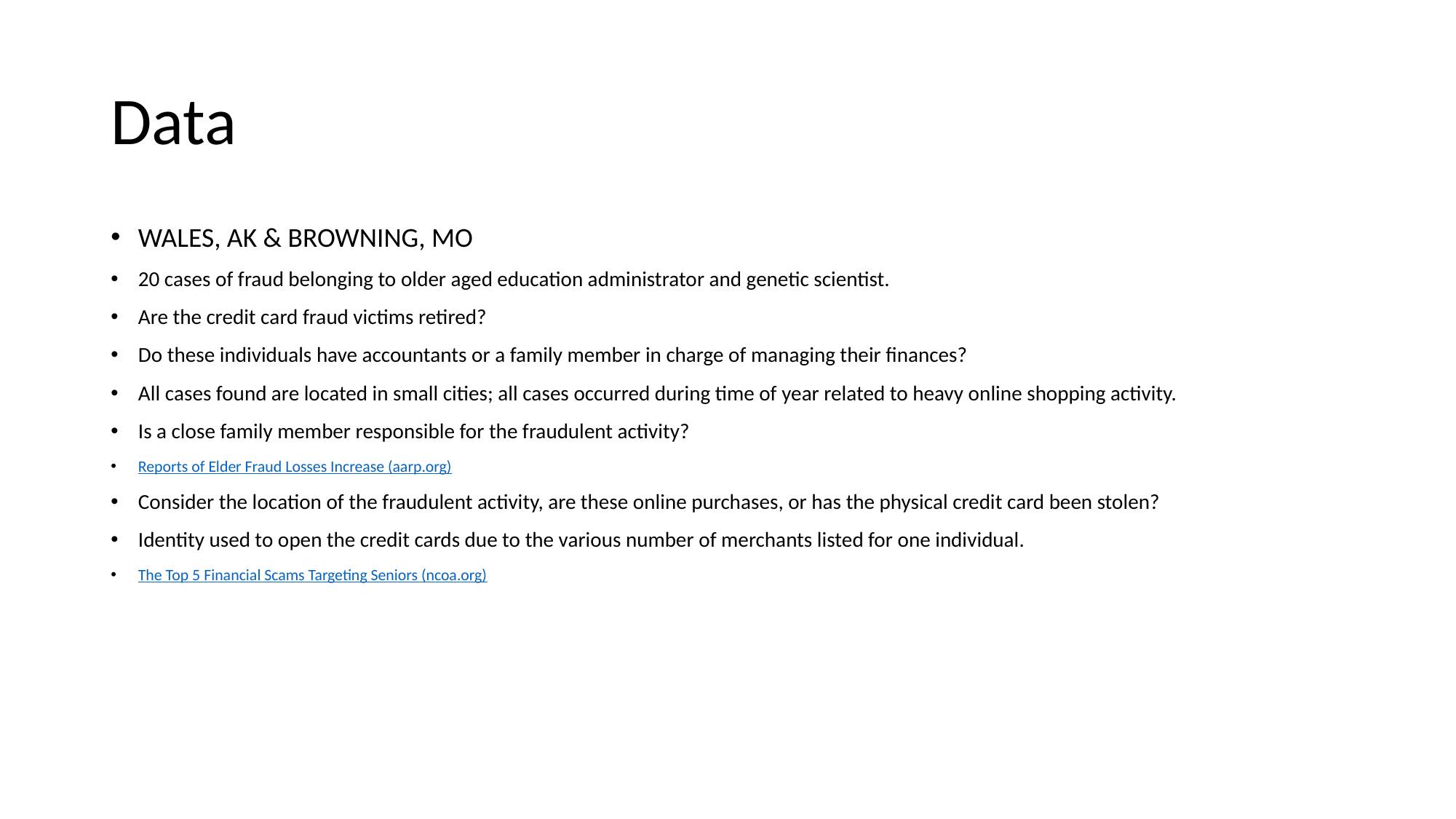

# Data
WALES, AK & BROWNING, MO
20 cases of fraud belonging to older aged education administrator and genetic scientist.
Are the credit card fraud victims retired?
Do these individuals have accountants or a family member in charge of managing their finances?
All cases found are located in small cities; all cases occurred during time of year related to heavy online shopping activity.
Is a close family member responsible for the fraudulent activity?
Reports of Elder Fraud Losses Increase (aarp.org)
Consider the location of the fraudulent activity, are these online purchases, or has the physical credit card been stolen?
Identity used to open the credit cards due to the various number of merchants listed for one individual.
The Top 5 Financial Scams Targeting Seniors (ncoa.org)